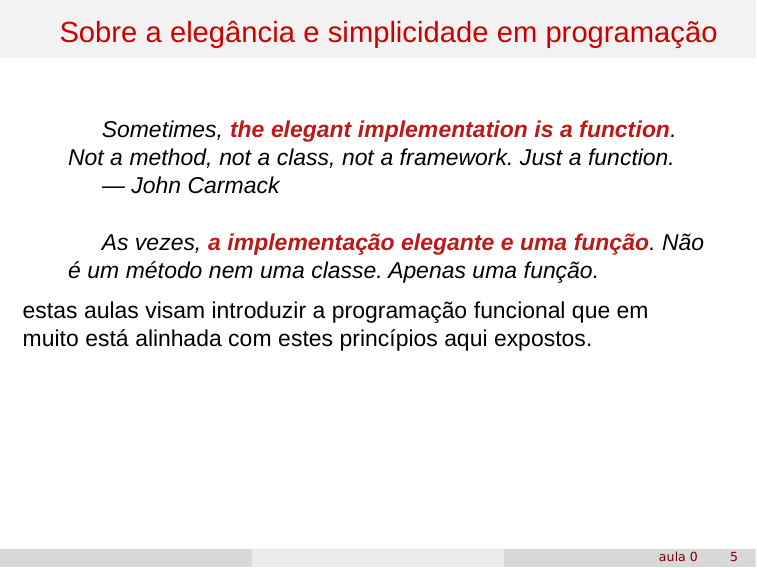

# Sobre a elegância e simplicidade em programação
Sometimes, the elegant implementation is a function. Not a method, not a class, not a framework. Just a function.
— John Carmack

As vezes, a implementação elegante e uma função. Não é um método nem uma classe. Apenas uma função.
estas aulas visam introduzir a programação funcional que em muito está alinhada com estes princípios aqui expostos.

aula 0
5